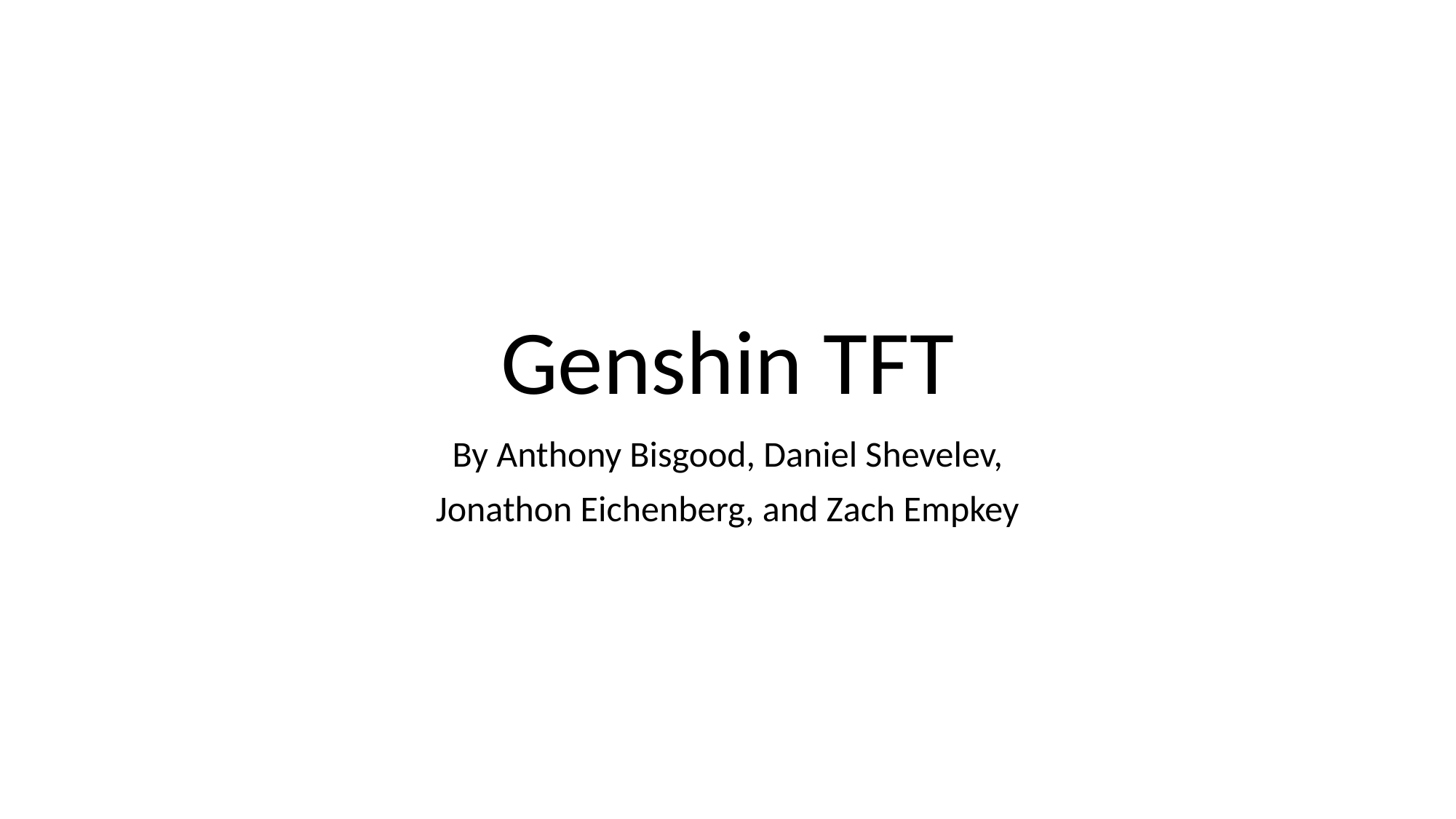

# Genshin TFT
By Anthony Bisgood, Daniel Shevelev,
 Jonathon Eichenberg, and Zach Empkey